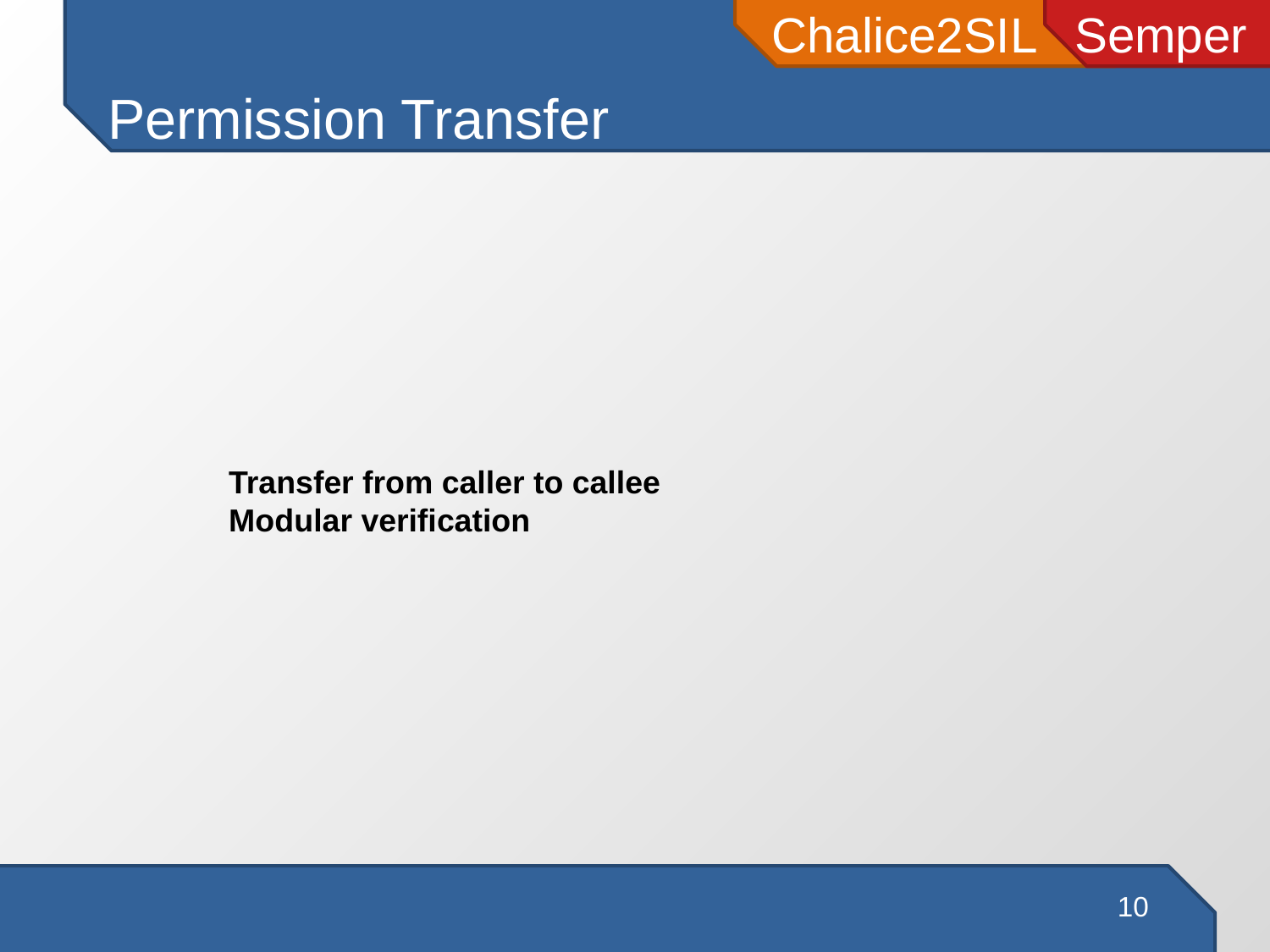

# Permission Transfer

Transfer from caller to callee
Modular verification
10